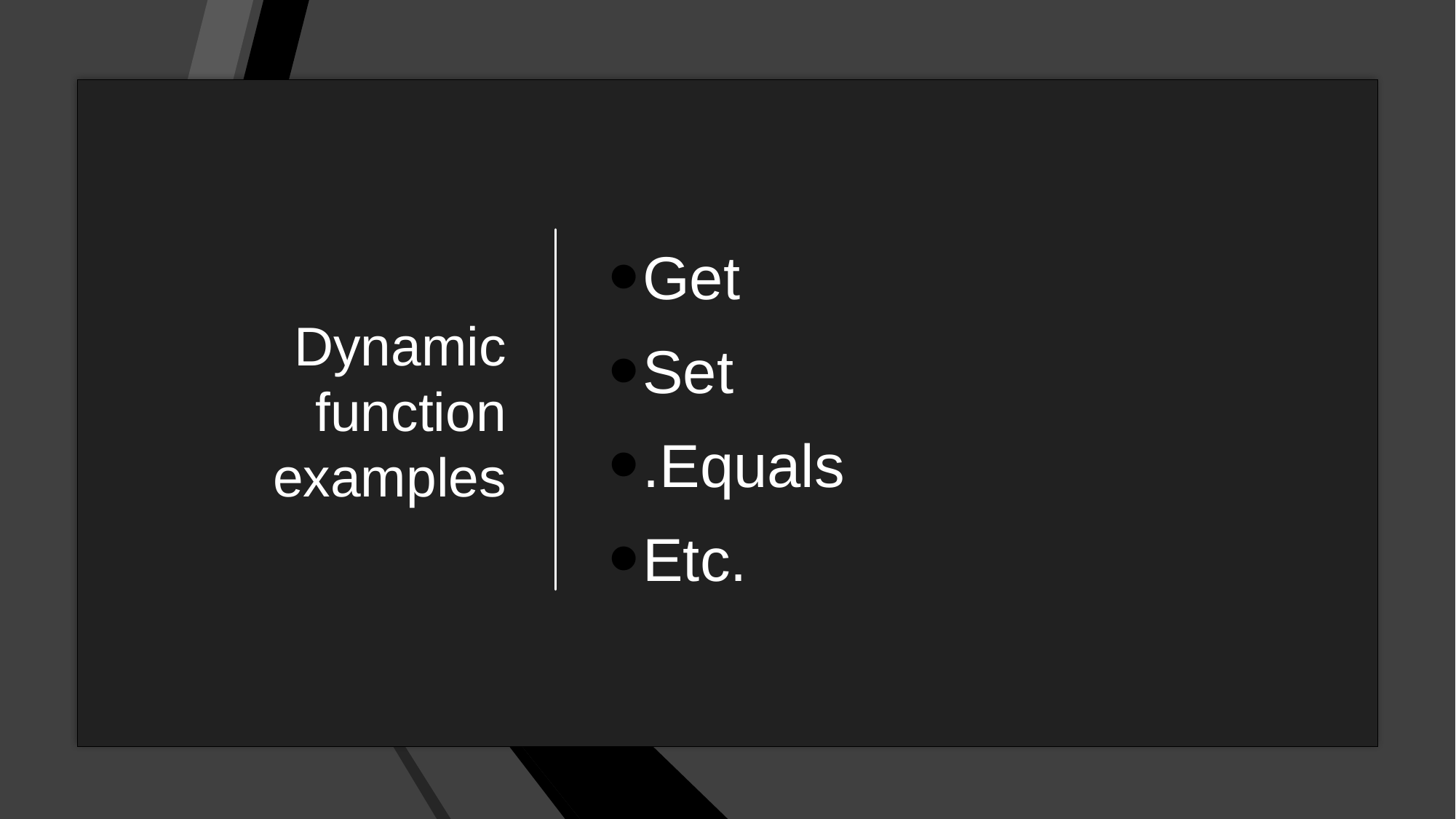

# Dynamic function examples
Get
Set
.Equals
Etc.